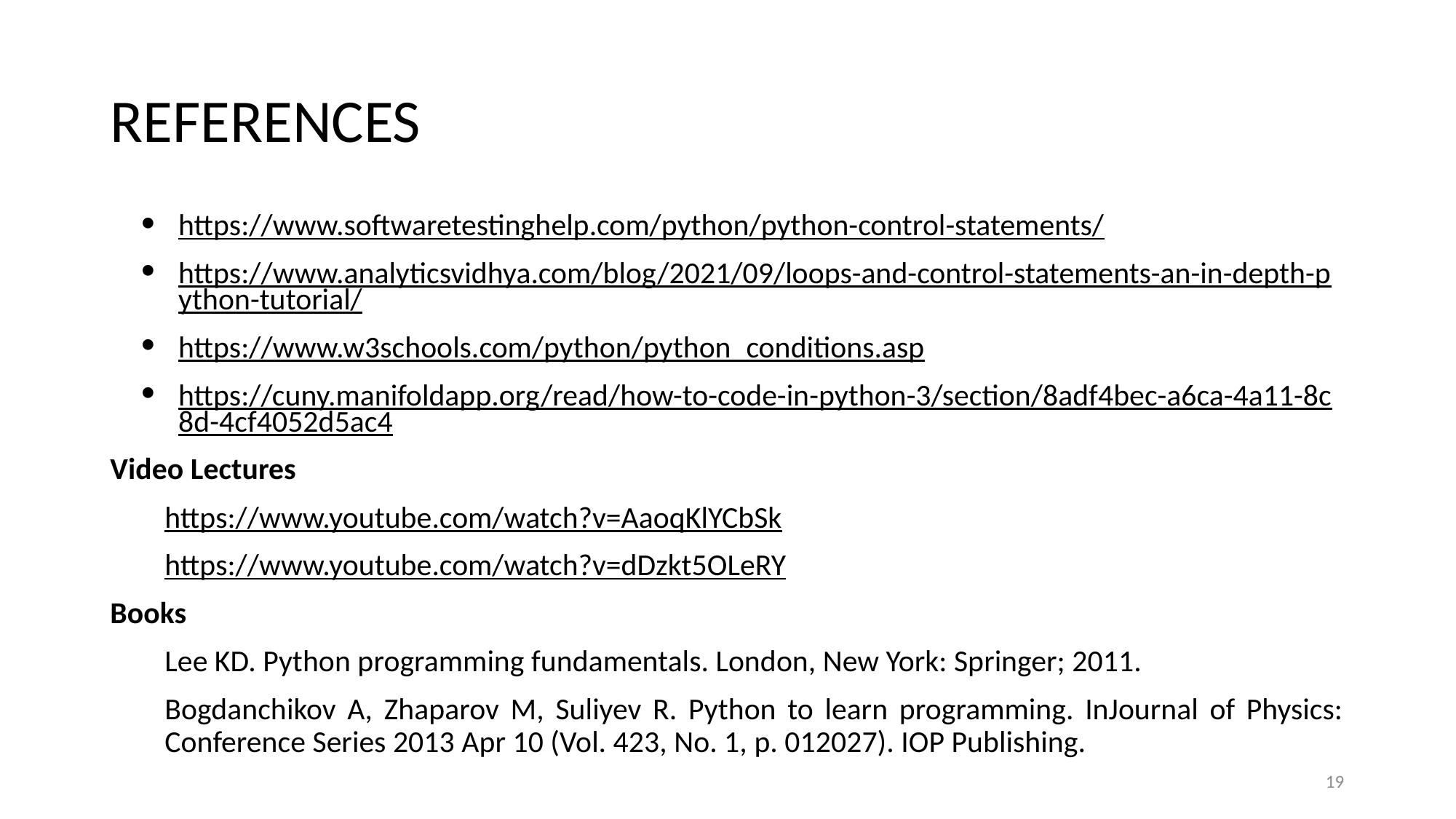

# REFERENCES
https://www.softwaretestinghelp.com/python/python-control-statements/
https://www.analyticsvidhya.com/blog/2021/09/loops-and-control-statements-an-in-depth-python-tutorial/
https://www.w3schools.com/python/python_conditions.asp
https://cuny.manifoldapp.org/read/how-to-code-in-python-3/section/8adf4bec-a6ca-4a11-8c8d-4cf4052d5ac4
Video Lectures
https://www.youtube.com/watch?v=AaoqKlYCbSk
https://www.youtube.com/watch?v=dDzkt5OLeRY
Books
Lee KD. Python programming fundamentals. London, New York: Springer; 2011.
Bogdanchikov A, Zhaparov M, Suliyev R. Python to learn programming. InJournal of Physics: Conference Series 2013 Apr 10 (Vol. 423, No. 1, p. 012027). IOP Publishing.

19